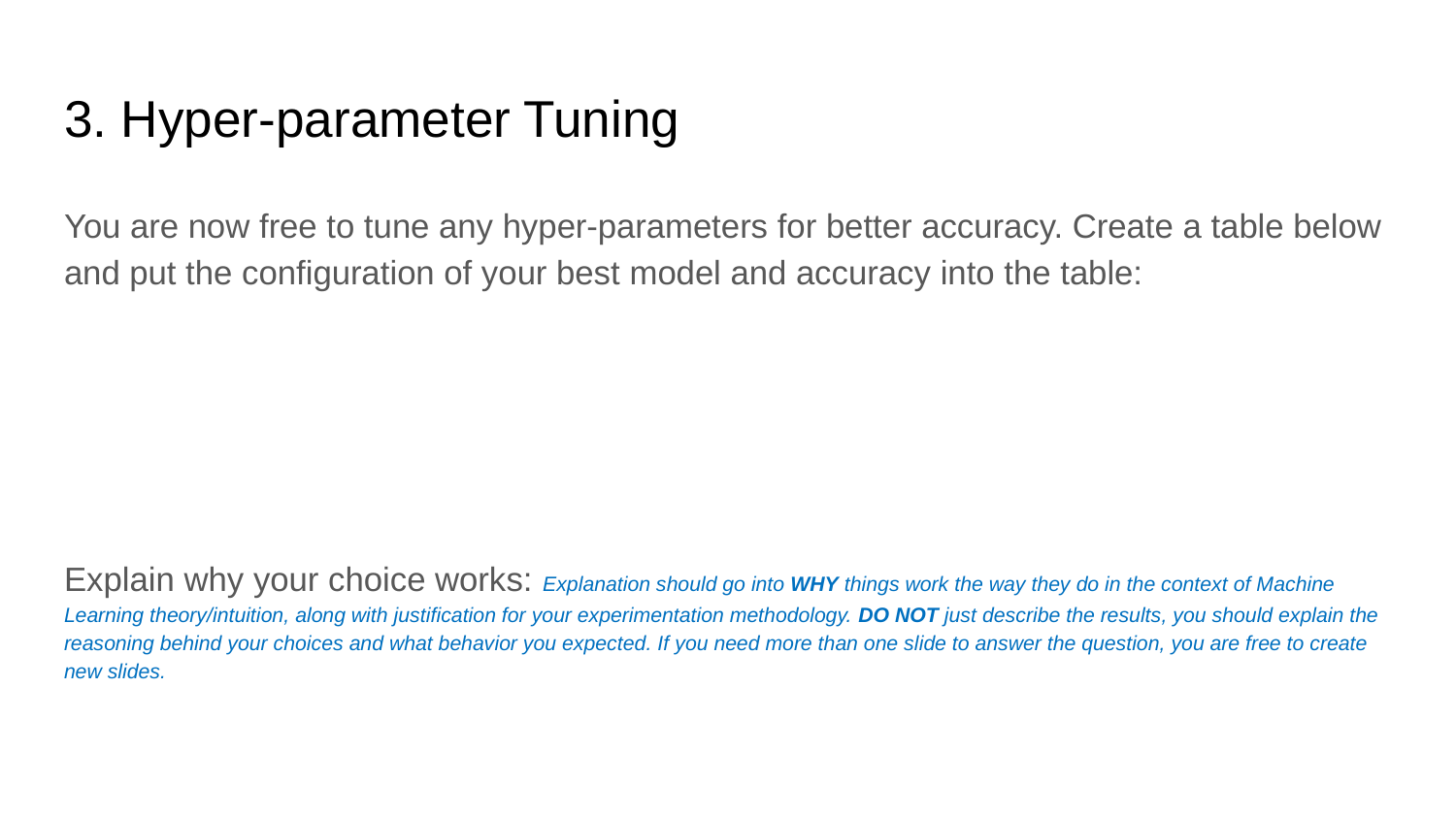

# 3. Hyper-parameter Tuning
You are now free to tune any hyper-parameters for better accuracy. Create a table below and put the configuration of your best model and accuracy into the table:

Explain why your choice works: Explanation should go into WHY things work the way they do in the context of Machine Learning theory/intuition, along with justification for your experimentation methodology. DO NOT just describe the results, you should explain the reasoning behind your choices and what behavior you expected. If you need more than one slide to answer the question, you are free to create new slides.